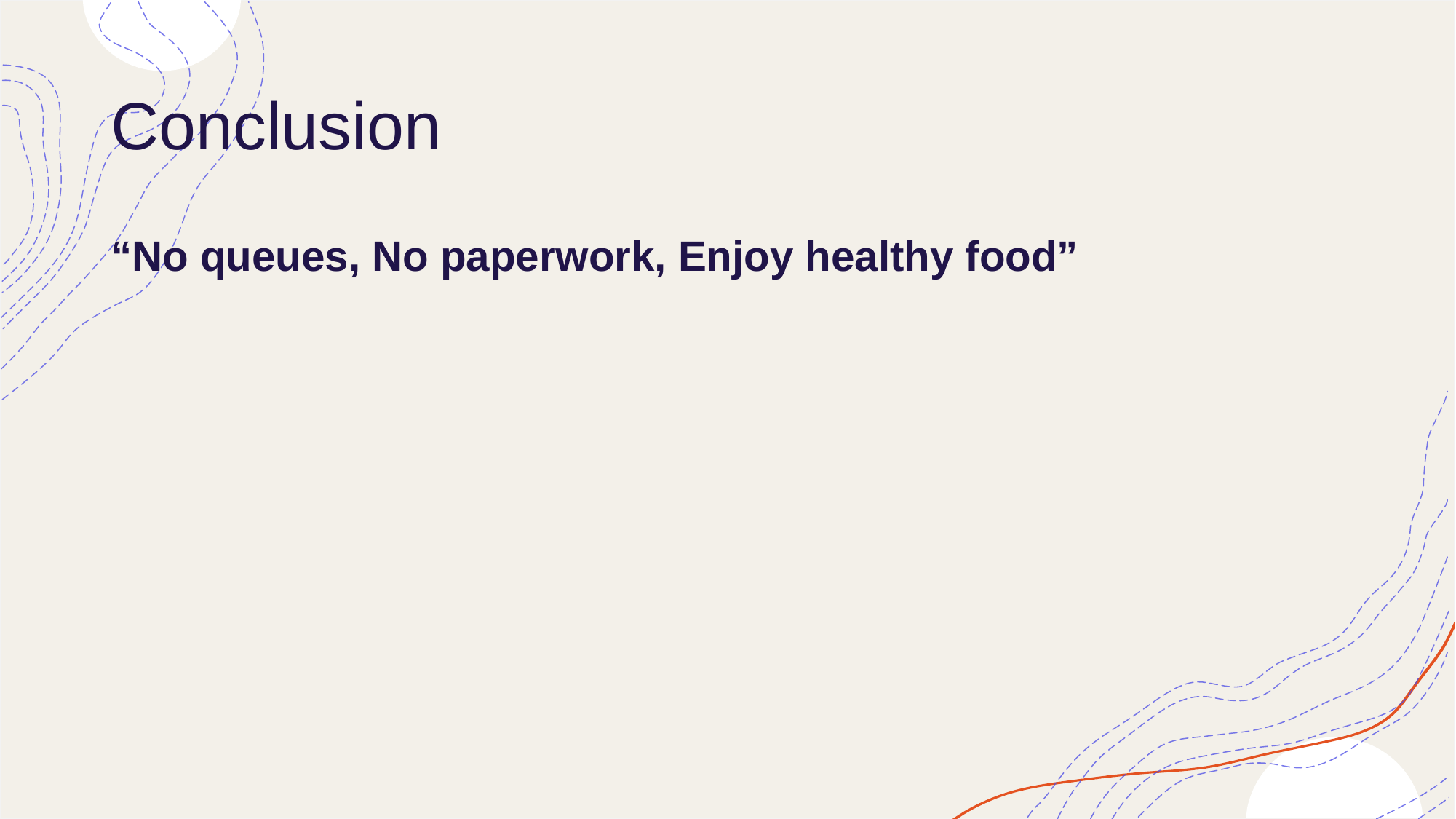

# Conclusion
“No queues, No paperwork, Enjoy healthy food”